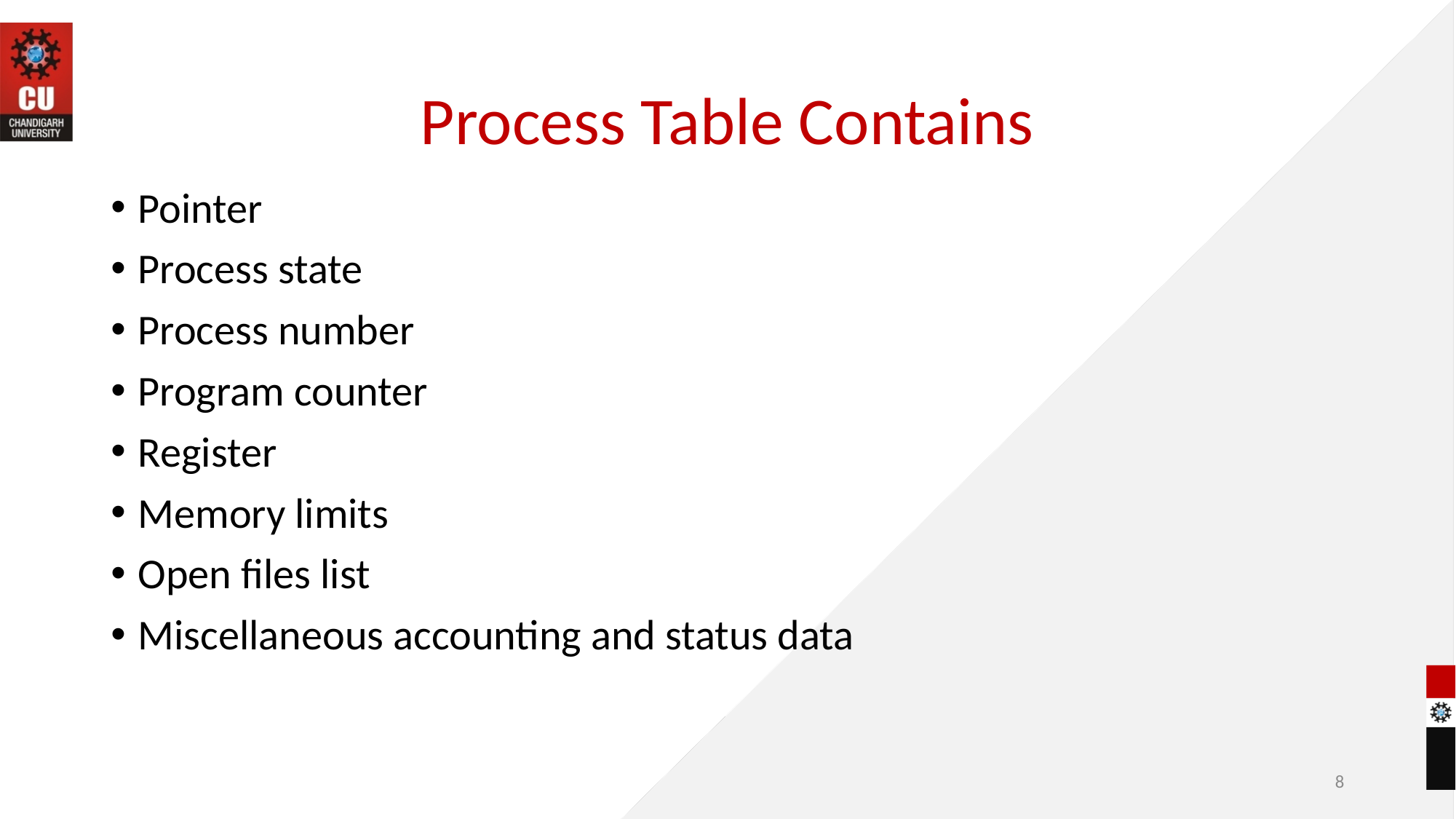

# Process Table Contains
Pointer
Process state
Process number
Program counter
Register
Memory limits
Open files list
Miscellaneous accounting and status data
8